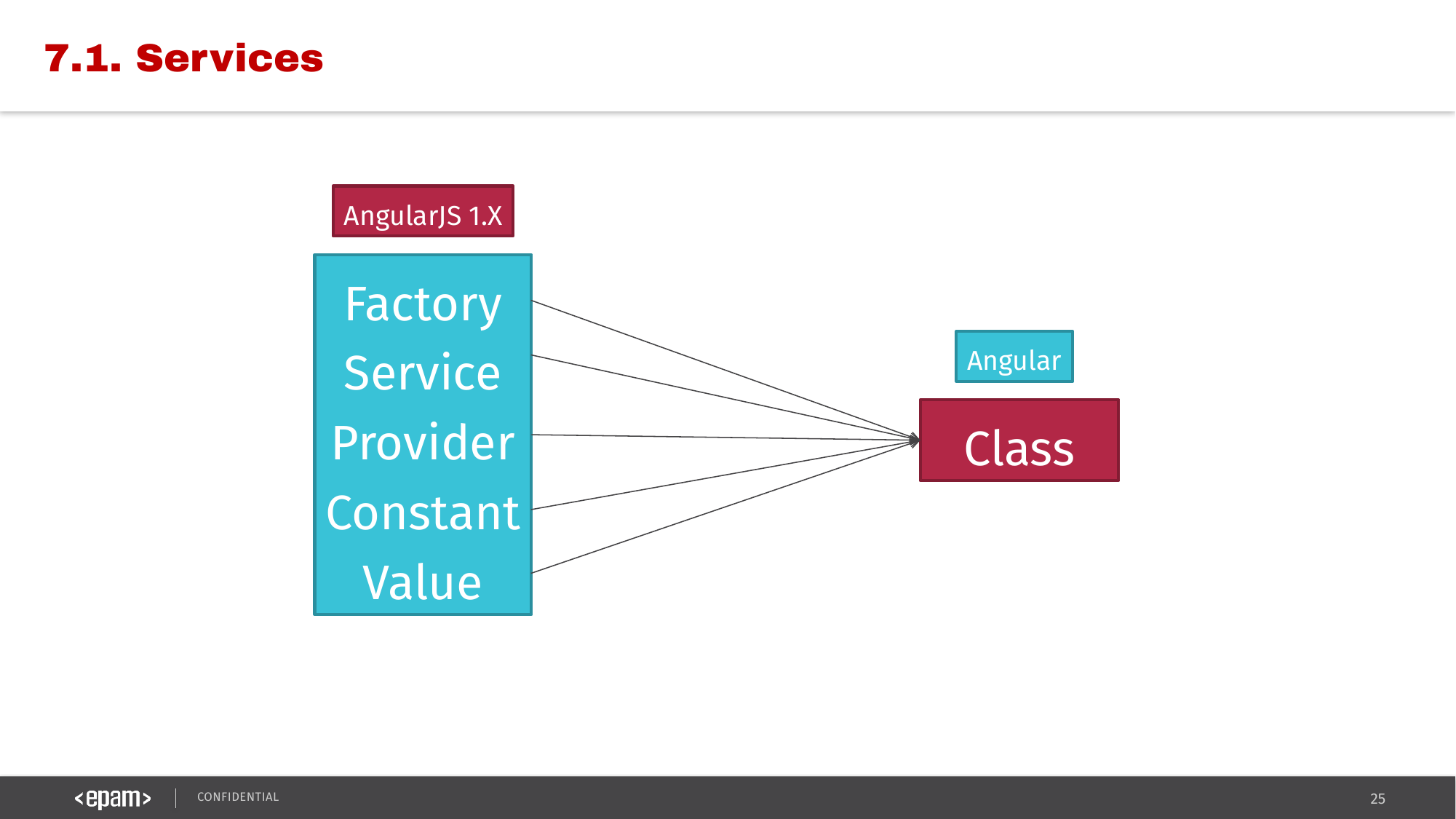

7.1. Services
AngularJS 1.X
Factory
Service
Provider
Constant
Value
Angular
Class